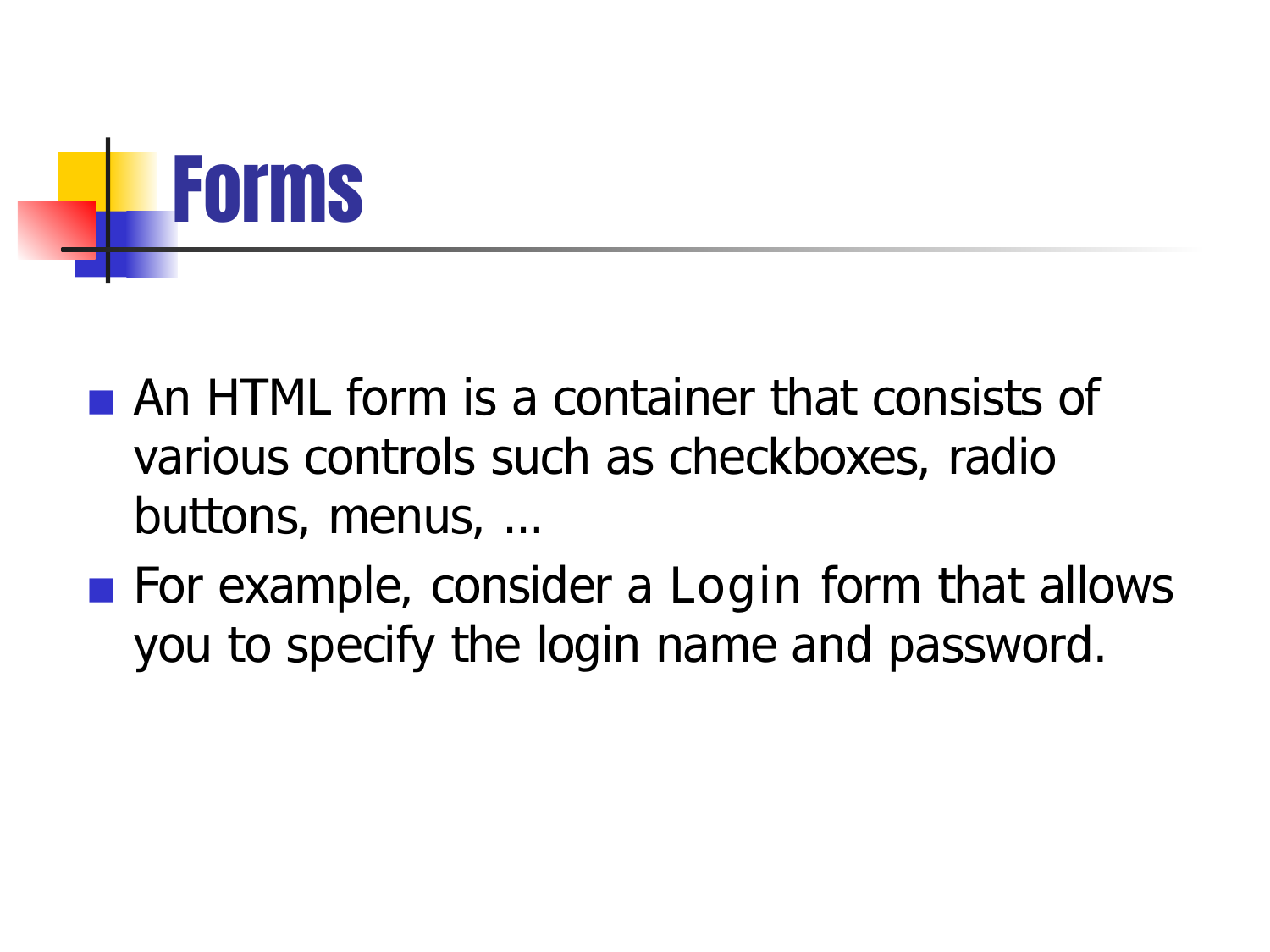

# Forms
An HTML form is a container that consists of various controls such as checkboxes, radio buttons, menus, …
For example, consider a Login form that allows you to specify the login name and password.